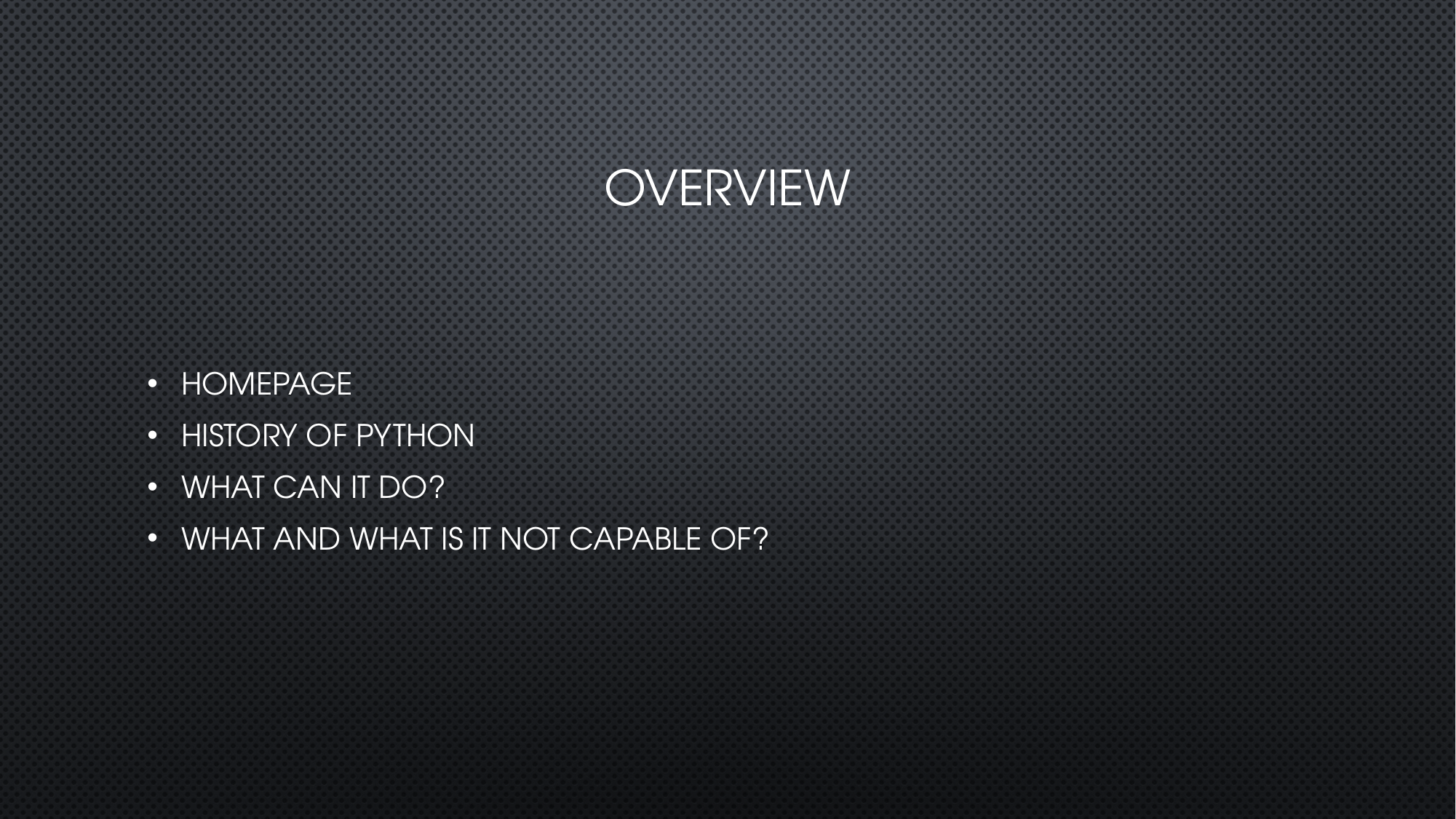

# Overview
Homepage
History of Python
What can it do?
What and what is it not capable of?